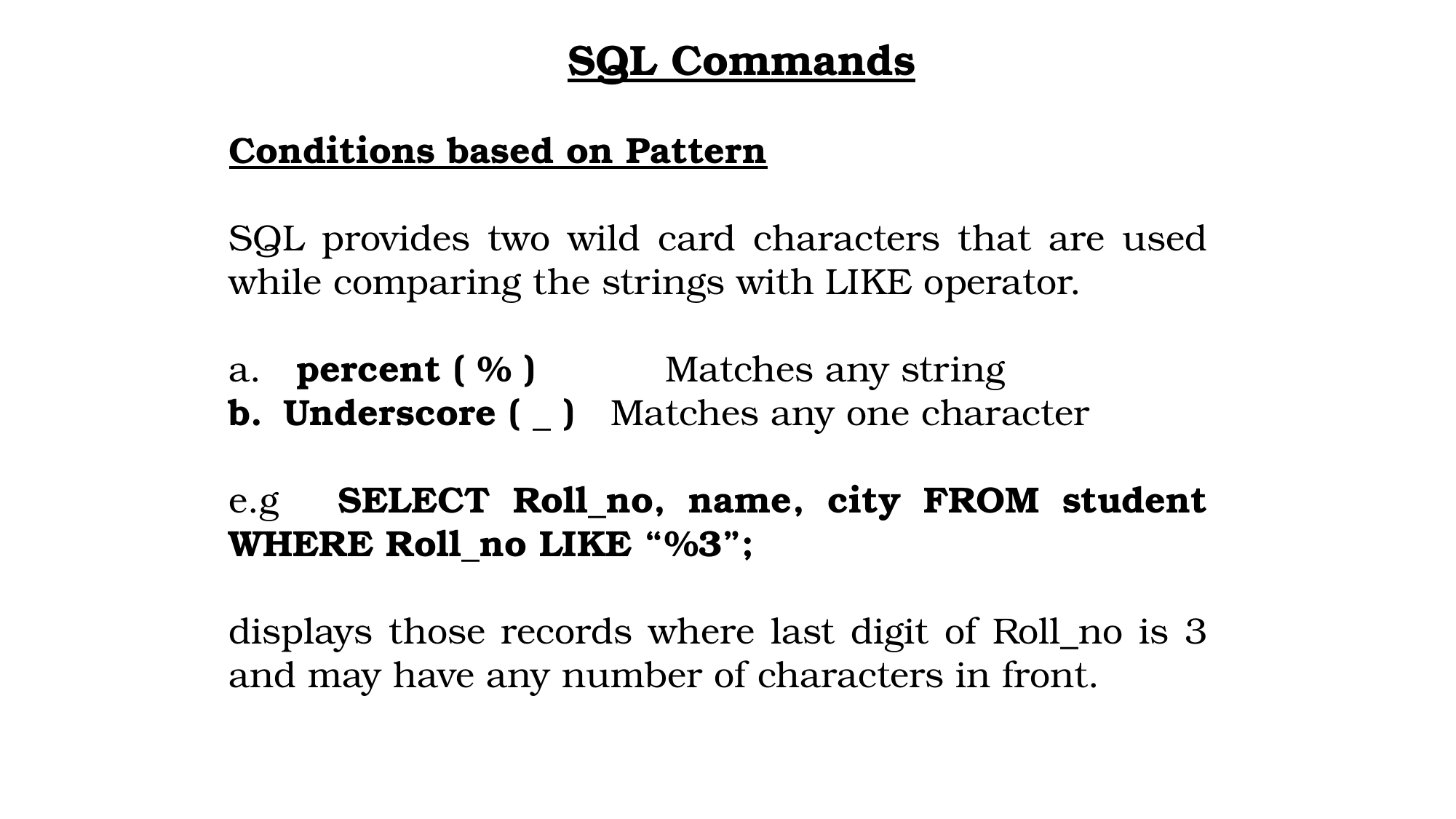

SQL Commands
Conditions based on Pattern

SQL provides two wild card characters that are used while comparing the strings with LIKE operator.

a.   percent ( % )		Matches any string
Underscore ( _ )	Matches any one character

e.g	SELECT Roll_no, name, city FROM student WHERE Roll_no LIKE “%3”;

displays those records where last digit of Roll_no is 3 and may have any number of characters in front.